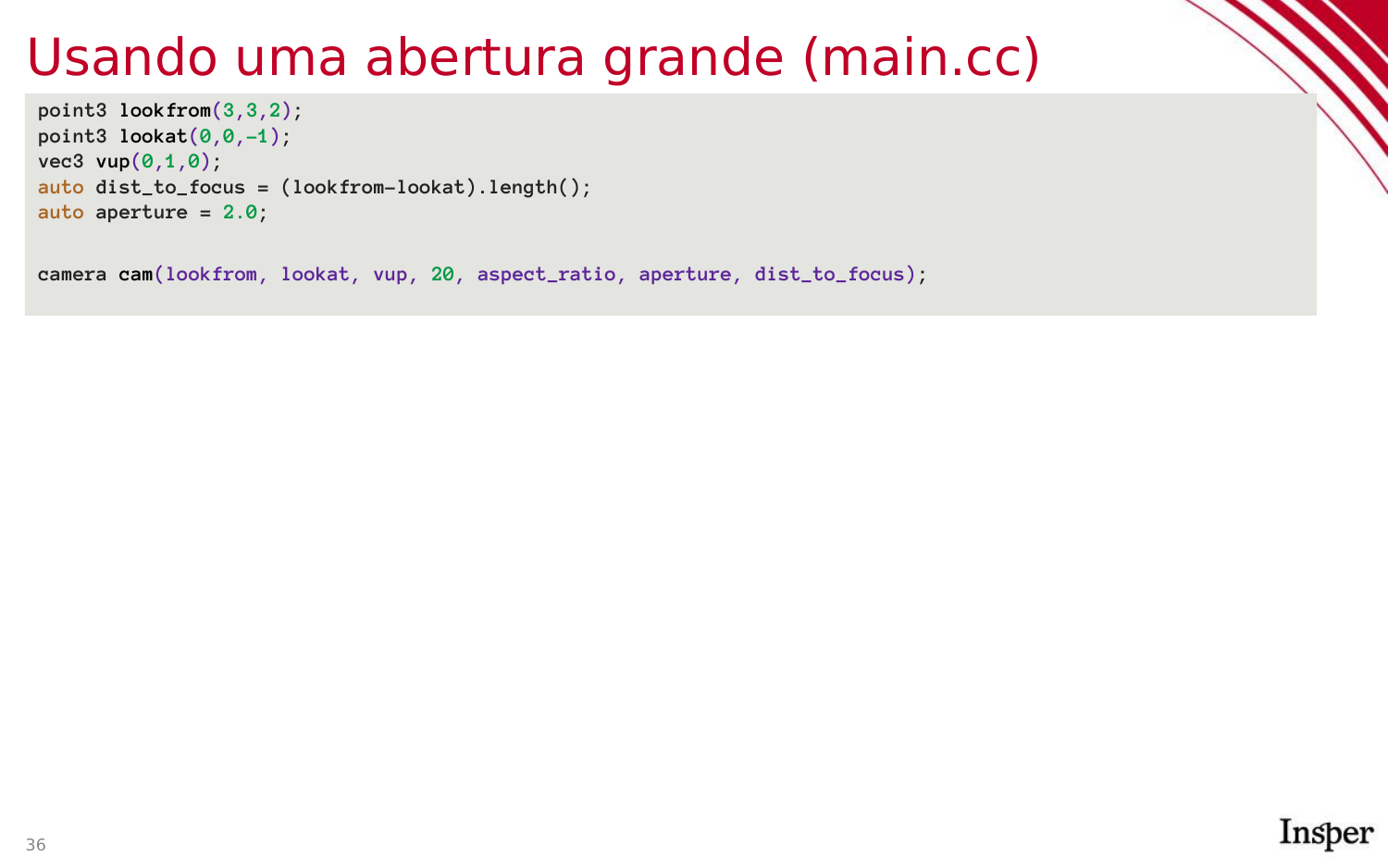

# Usando uma abertura grande (main.cc)
point3 lookfrom(3,3,2);
point3 lookat(0,0,-1);
vec3 vup(0,1,0);
auto dist_to_focus = (lookfrom-lookat).length();
auto aperture = 2.0;

camera cam(lookfrom, lookat, vup, 20, aspect_ratio, aperture, dist_to_focus);

36